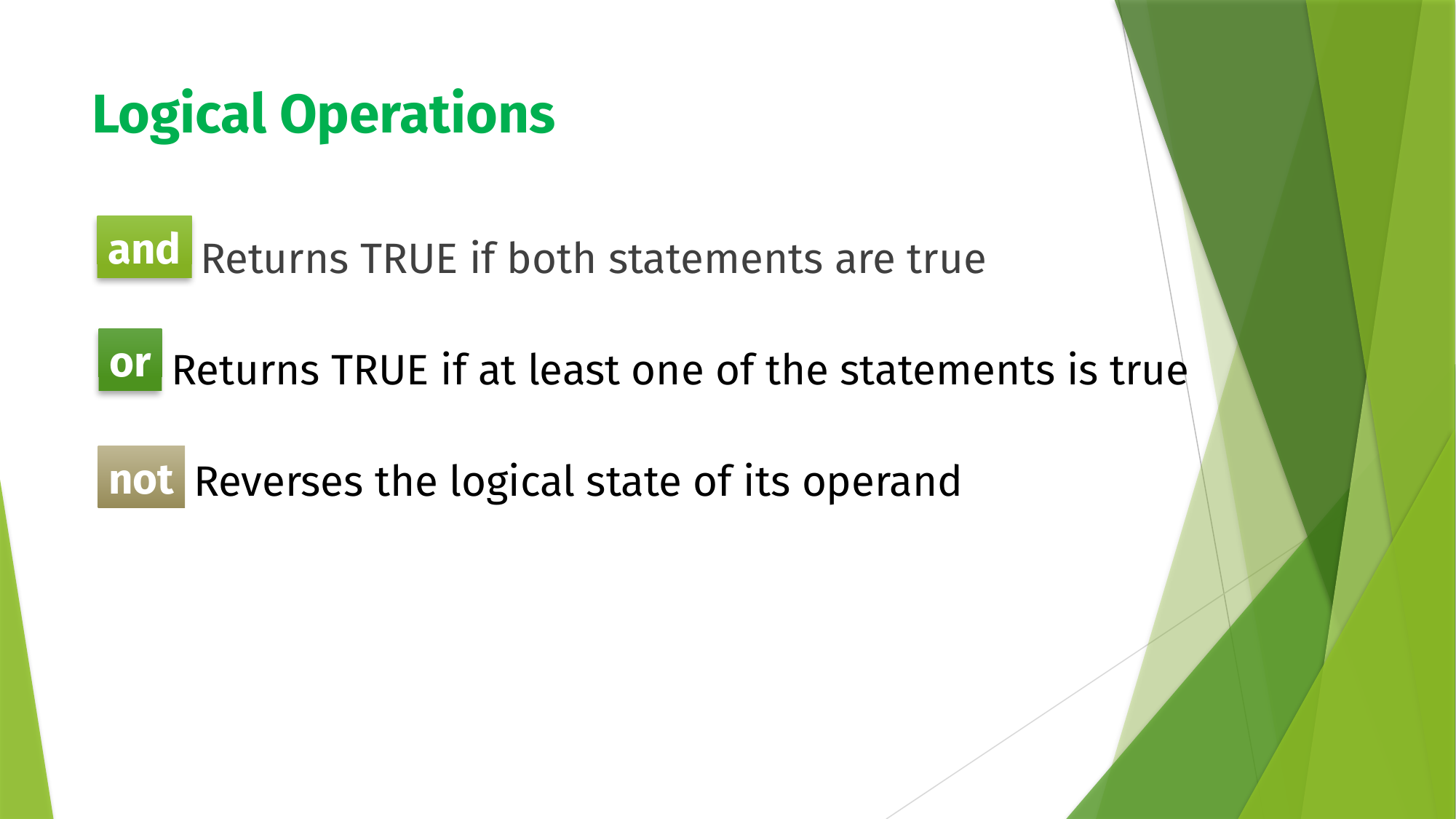

# Logical Operations
and
Returns TRUE if both statements are true
or
Returns TRUE if at least one of the statements is true
not
Reverses the logical state of its operand